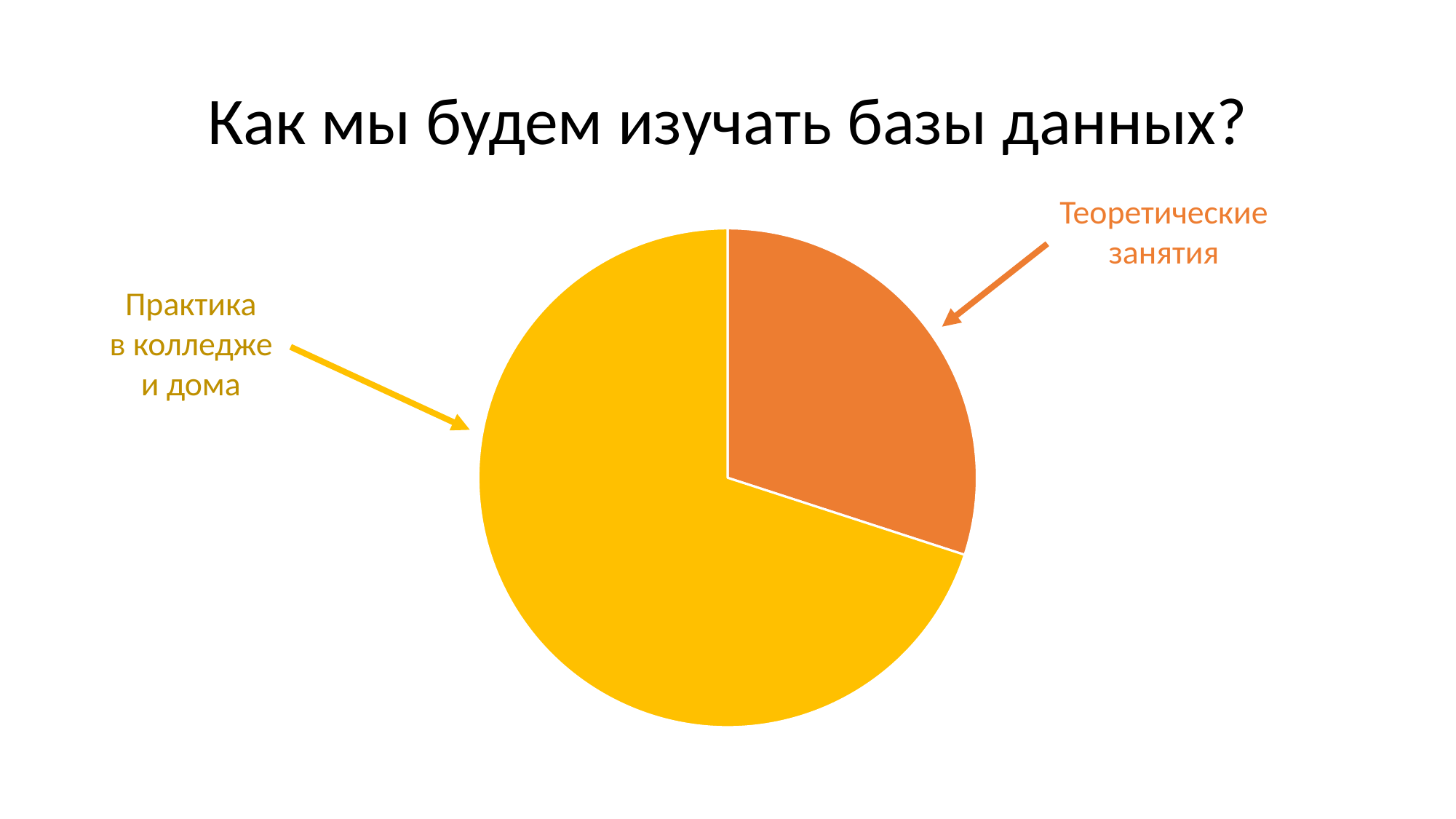

# Как мы будем изучать базы данных?
Теоретические
занятия

### Chart

| Category | Все знания |
|---|---|
|  | 30.0 |
|  | 70.0 |
Практика
в колледже
и дома